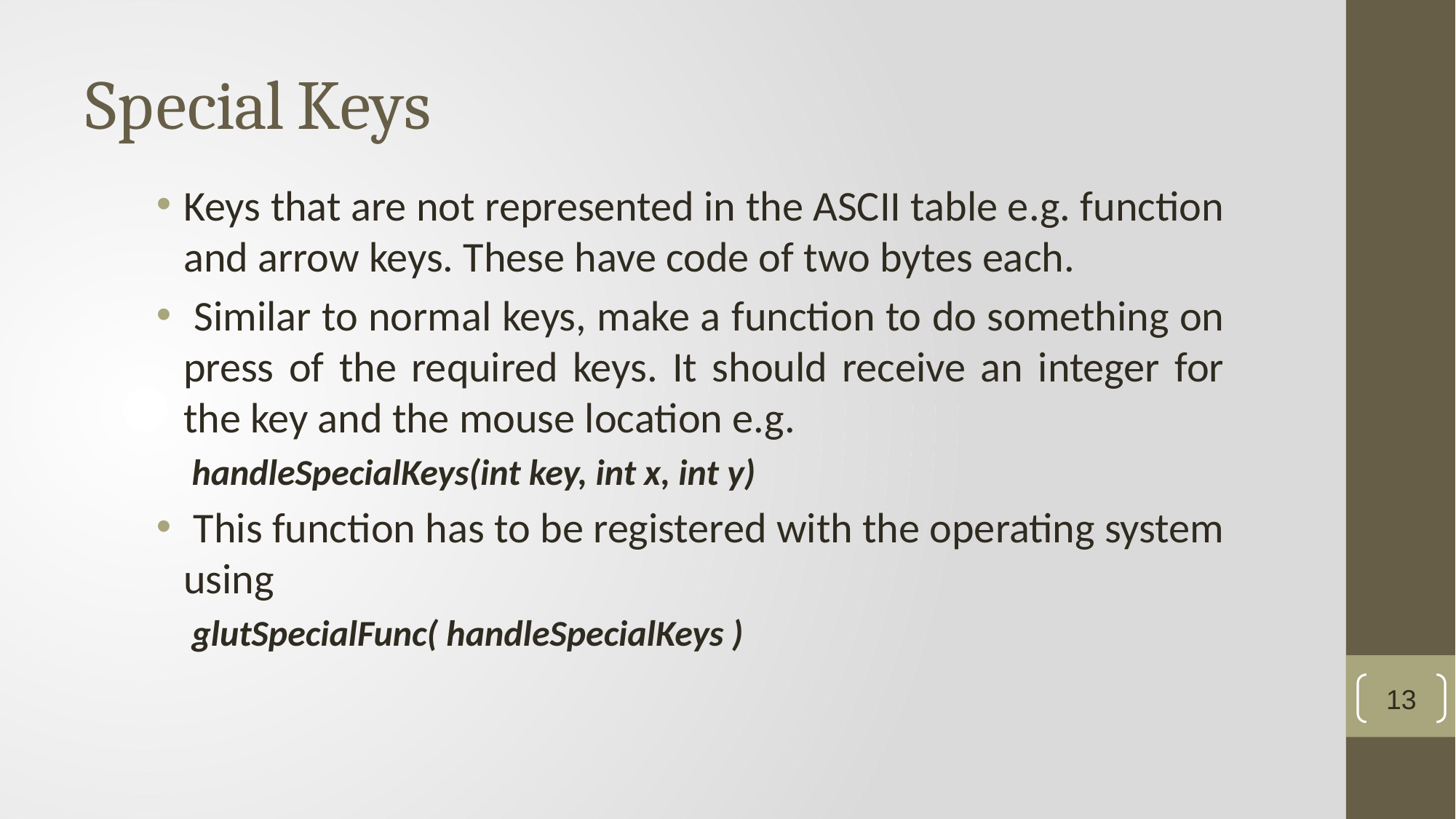

# Special Keys
Keys that are not represented in the ASCII table e.g. function and arrow keys. These have code of two bytes each.
 Similar to normal keys, make a function to do something on press of the required keys. It should receive an integer for the key and the mouse location e.g.
handleSpecialKeys(int key, int x, int y)
 This function has to be registered with the operating system using
glutSpecialFunc( handleSpecialKeys )
13